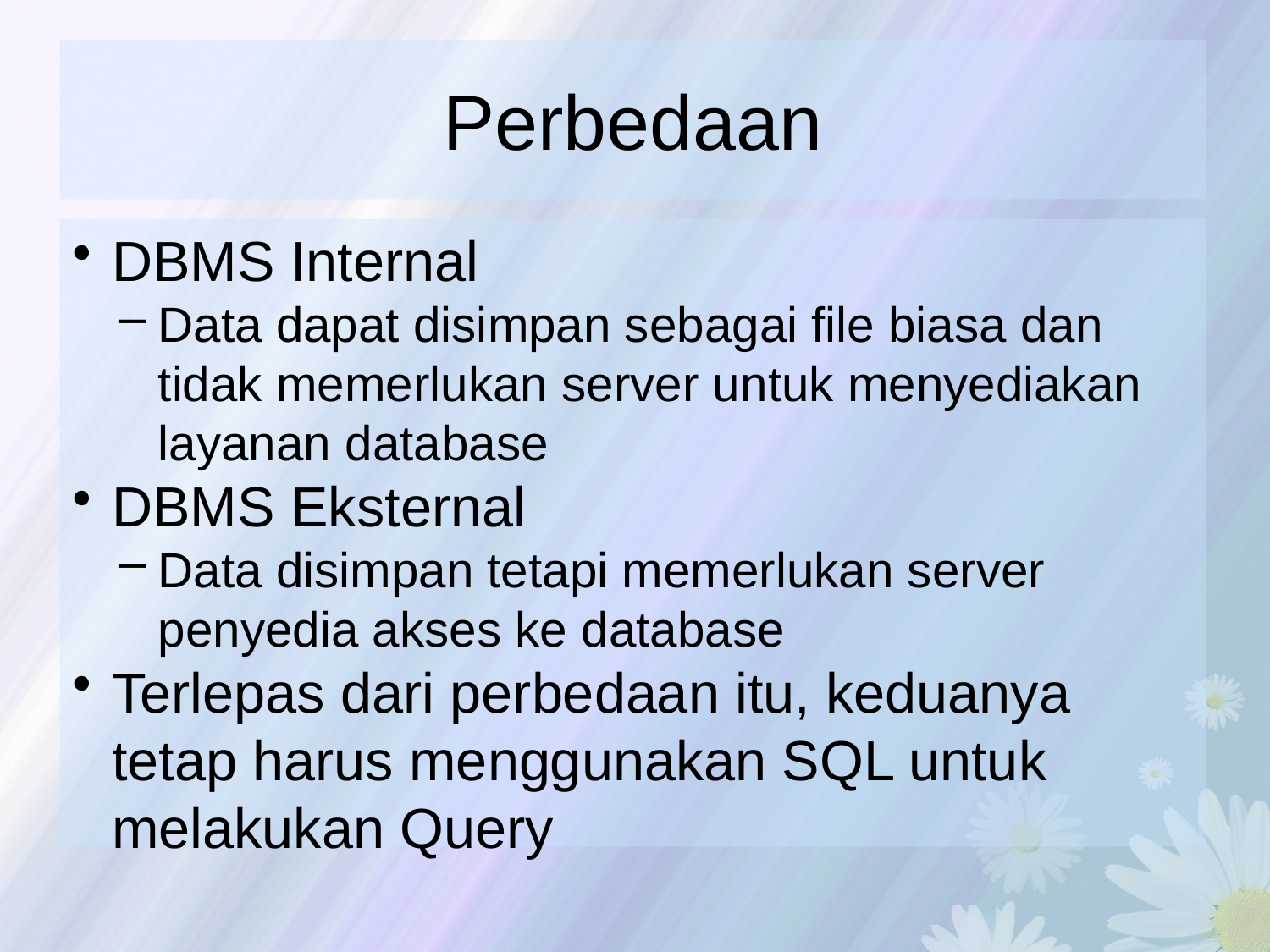

# Perbedaan
DBMS Internal
Data dapat disimpan sebagai file biasa dan tidak memerlukan server untuk menyediakan layanan database
DBMS Eksternal
Data disimpan tetapi memerlukan server penyedia akses ke database
Terlepas dari perbedaan itu, keduanya tetap harus menggunakan SQL untuk melakukan Query